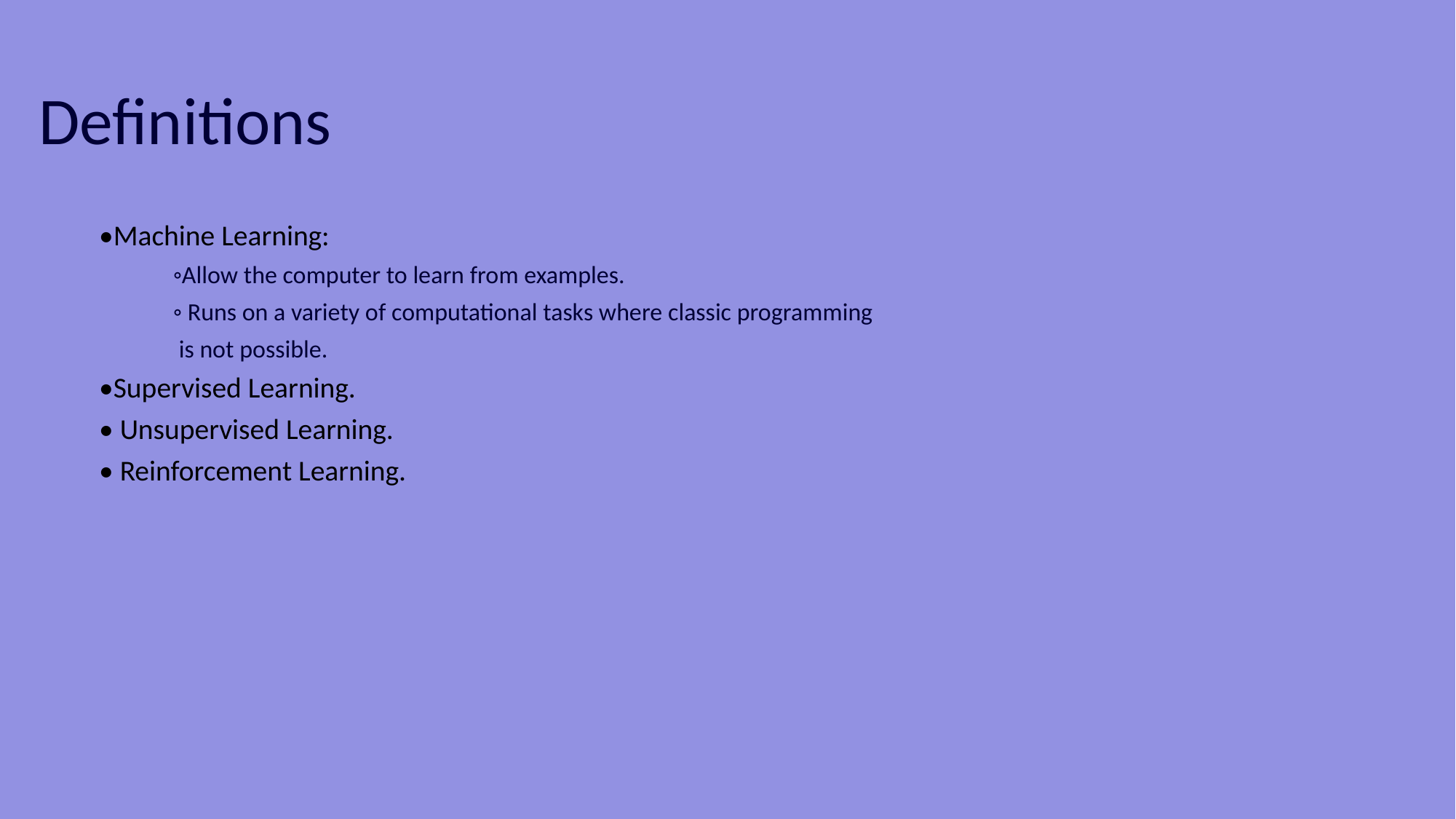

# Definitions
•Machine Learning:
	◦Allow the computer to learn from examples.
	◦ Runs on a variety of computational tasks where classic programming
	 is not possible.
•Supervised Learning.
• Unsupervised Learning.
• Reinforcement Learning.